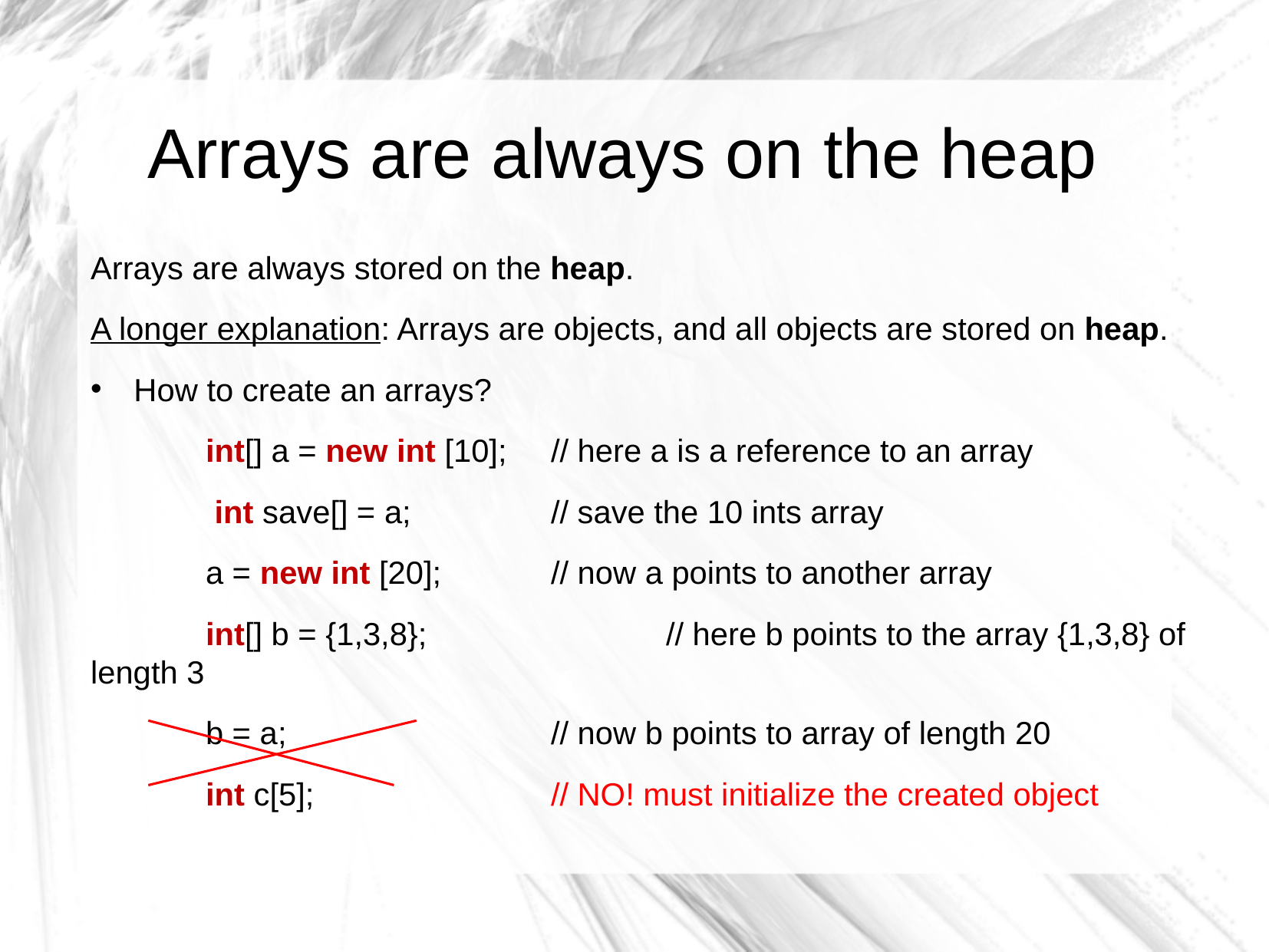

Arrays are always on the heap
Arrays are always stored on the heap.
A longer explanation: Arrays are objects, and all objects are stored on heap.
How to create an arrays?
	int[] a = new int [10]; 	// here a is a reference to an array
	 int save[] = a;		// save the 10 ints array
	a = new int [20]; 	// now a points to another array
	int[] b = {1,3,8}; 		// here b points to the array {1,3,8} of length 3
	b = a; 			// now b points to array of length 20
	int c[5]; 		// NO! must initialize the created object